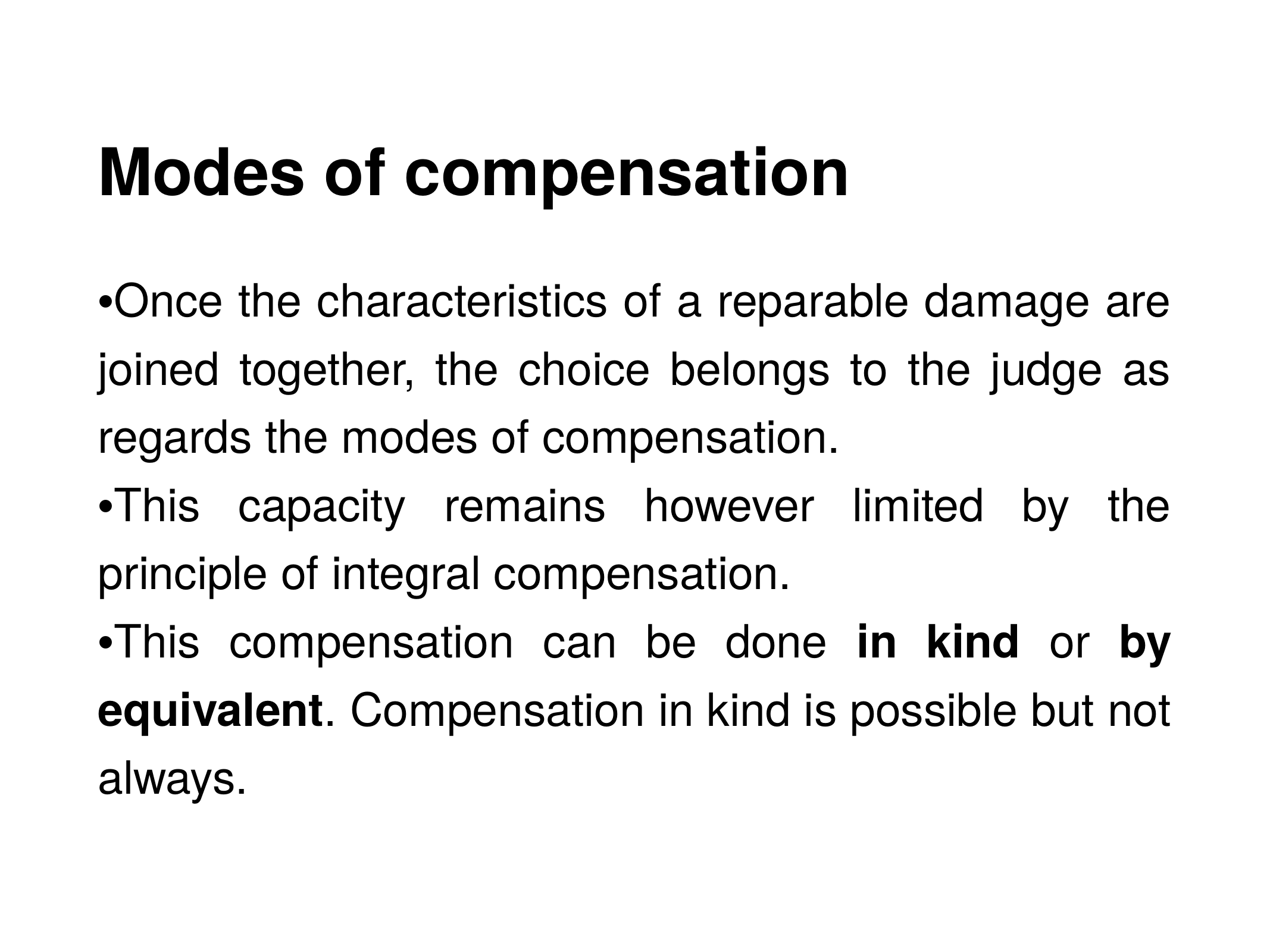

# Modes of compensation
•Once the characteristics of a reparable damage are joined together, the choice belongs to the judge as regards the modes of compensation.
•This capacity remains however limited by the principle of integral compensation.
•This compensation can be done in kind or by equivalent. Compensation in kind is possible but not always.